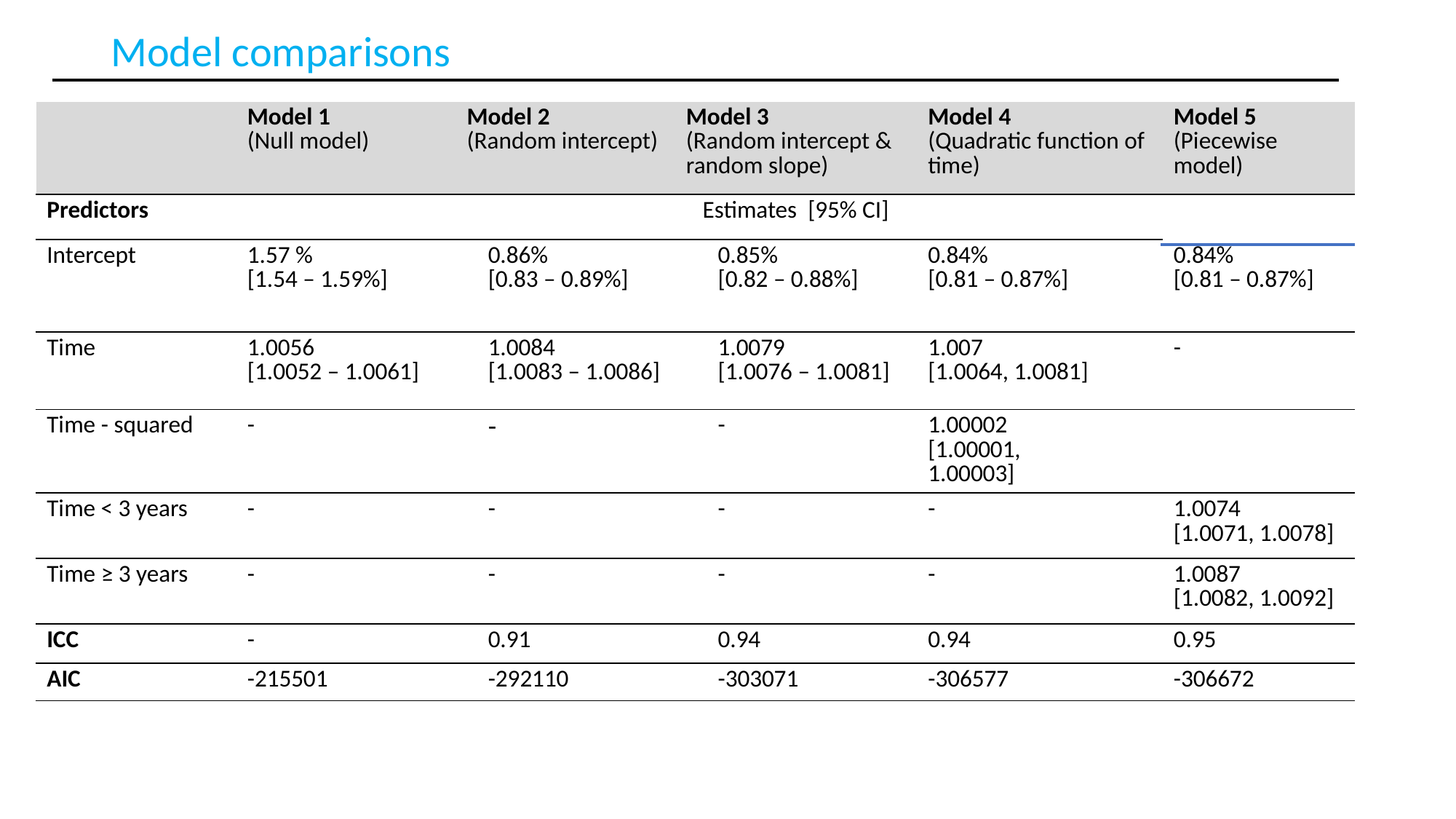

# Model comparisons
|  | Model 1 (Null model) | Model 2 (Random intercept) |  | Model 3 (Random intercept & random slope) |  | Model 4 (Quadratic function of time) | Model 5 (Piecewise model) |
| --- | --- | --- | --- | --- | --- | --- | --- |
| Predictors | Estimates [95% CI] | Estimates [95% CI] |  |  |  |  |  |
| Intercept | 1.57 % [1.54 – 1.59%] | 0.86% [0.83 – 0.89%] | 0.86% [0.83 – 0.89%] | 0.85% [0.82 – 0.88%] | 0.85% [0.82 – 0.88%] | 0.84% [0.81 – 0.87%] | 0.84% [0.81 – 0.87%] |
| Time | 1.0056 [1.0052 – 1.0061] | 1.0084 [1.0083 – 1.0086] | 1.0084 [1.0083 – 1.0086] | 1.0079 [1.0076 – 1.0081] | 1.0079 [1.0076 – 1.0081] | 1.007 [1.0064, 1.0081] | - |
| Time - squared | - |  | - |  | - | 1.00002 [1.00001, 1.00003] |  |
| Time < 3 years | - | - | - | - | - | - | 1.0074 [1.0071, 1.0078] |
| Time ≥ 3 years | - | - | - | - | - | - | 1.0087 [1.0082, 1.0092] |
| ICC | - | 0.91 | 0.91 | 0.94 | 0.94 | 0.94 | 0.95 |
| AIC | -215501 | -292110 | -292110 | -303071 | -303071 | -306577 | -306672 |